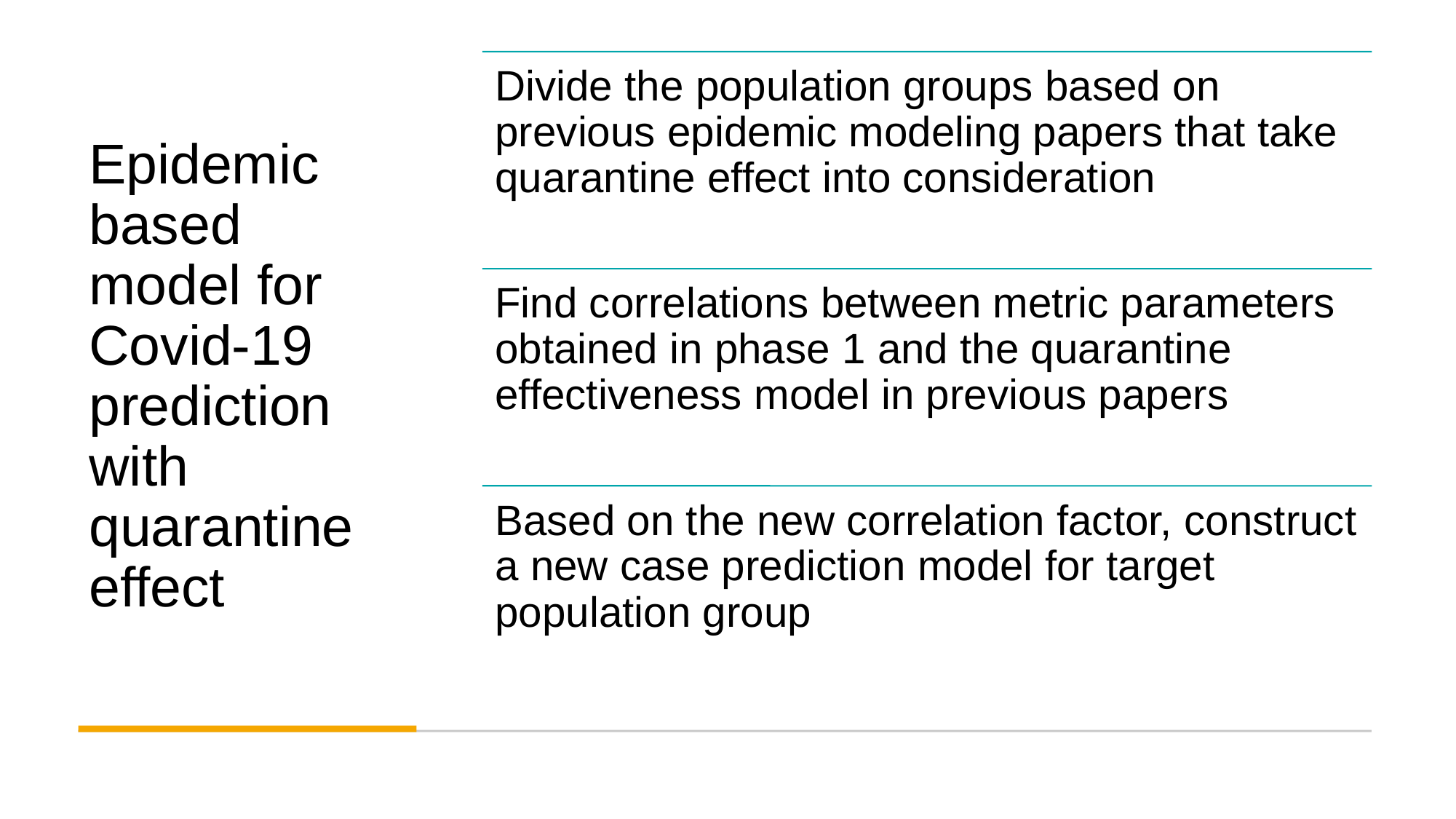

# Epidemic based model for Covid-19 prediction with quarantine effect
Divide the population groups based on previous epidemic modeling papers that take quarantine effect into consideration
Find correlations between metric parameters obtained in phase 1 and the quarantine effectiveness model in previous papers
Based on the new correlation factor, construct a new case prediction model for target population group